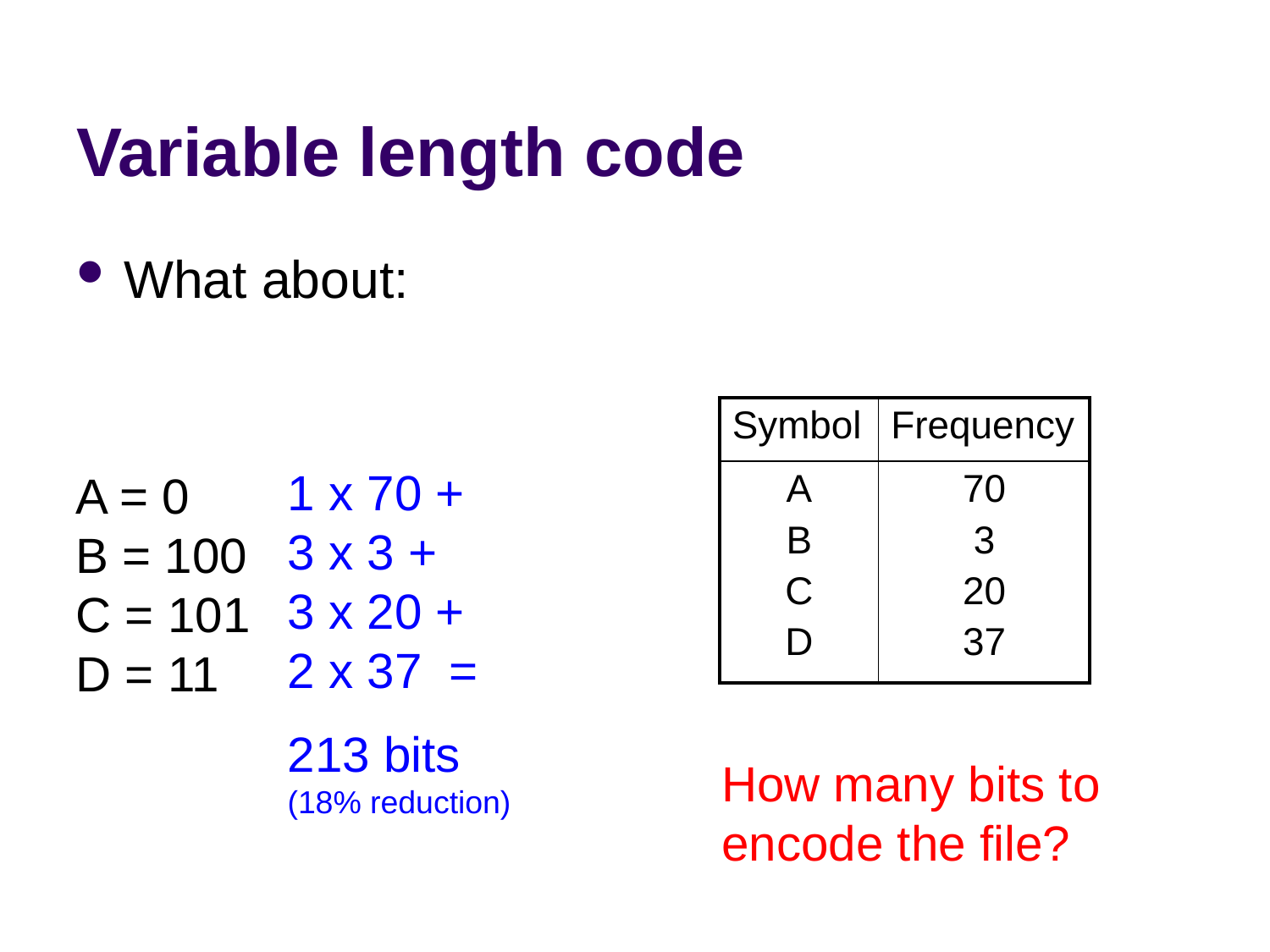

# Variable length code
What about:
| Symbol | Frequency |
| --- | --- |
| A B C D | 70 3 20 37 |
1 x 70 +
3 x 3 +
3 x 20 +
2 x 37  =
213 bits
(18% reduction)
A = 0
B = 100
C = 101
D = 11
How many bits to encode the file?